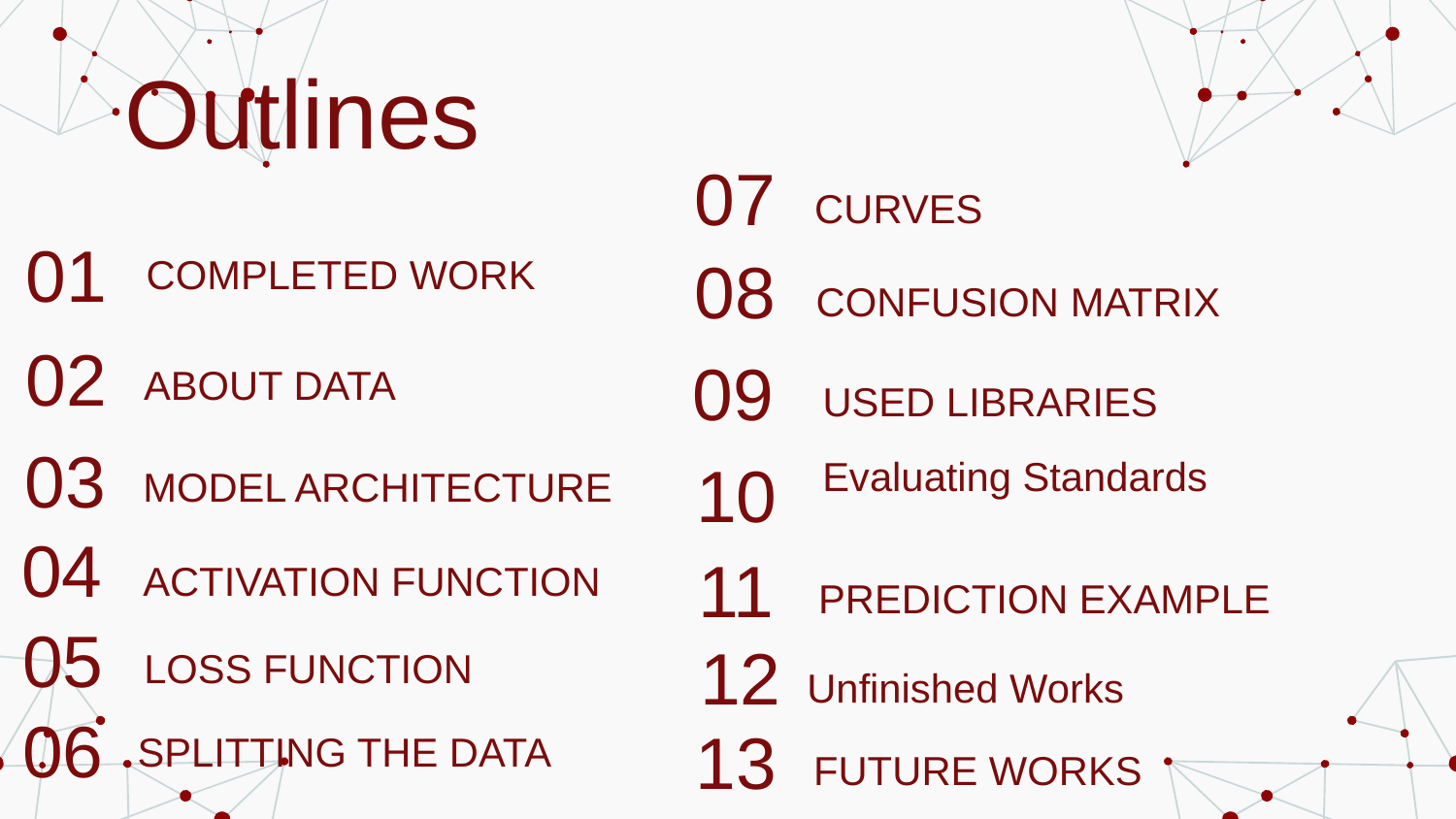

# Outlines
07
CURVES
01
08
COMPLETED WORK
CONFUSION MATRIX
02
09
  ABOUT DATA
USED LIBRARIES
03
10
Evaluating Standards
MODEL ARCHITECTURE
04
11
ACTIVATION FUNCTION
PREDICTION EXAMPLE
05
12
LOSS FUNCTION
Unfinished Works
06
13
SPLITTING THE DATA
FUTURE WORKS